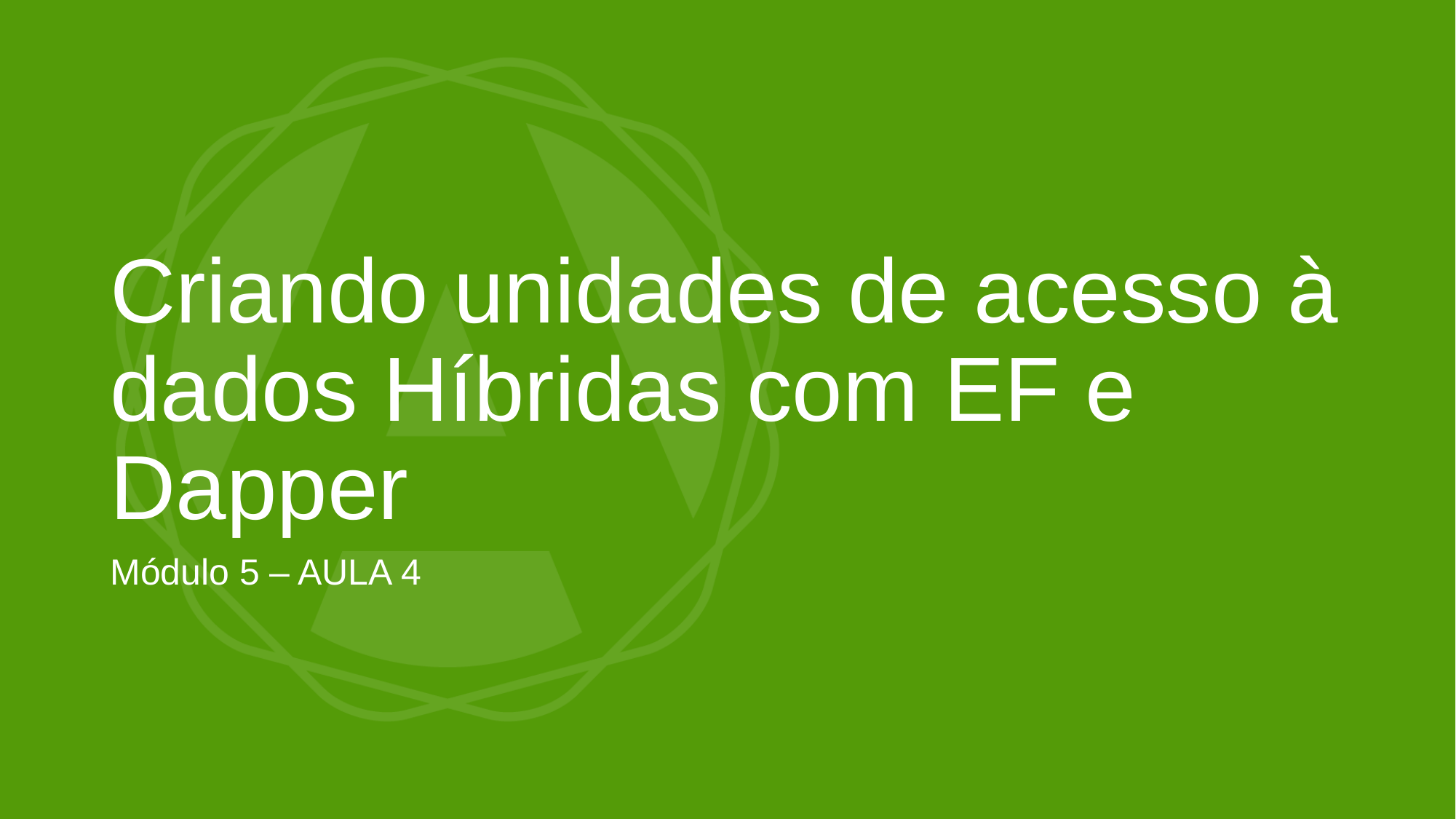

# Criando unidades de acesso à dados Híbridas com EF e Dapper
Módulo 5 – AULA 4